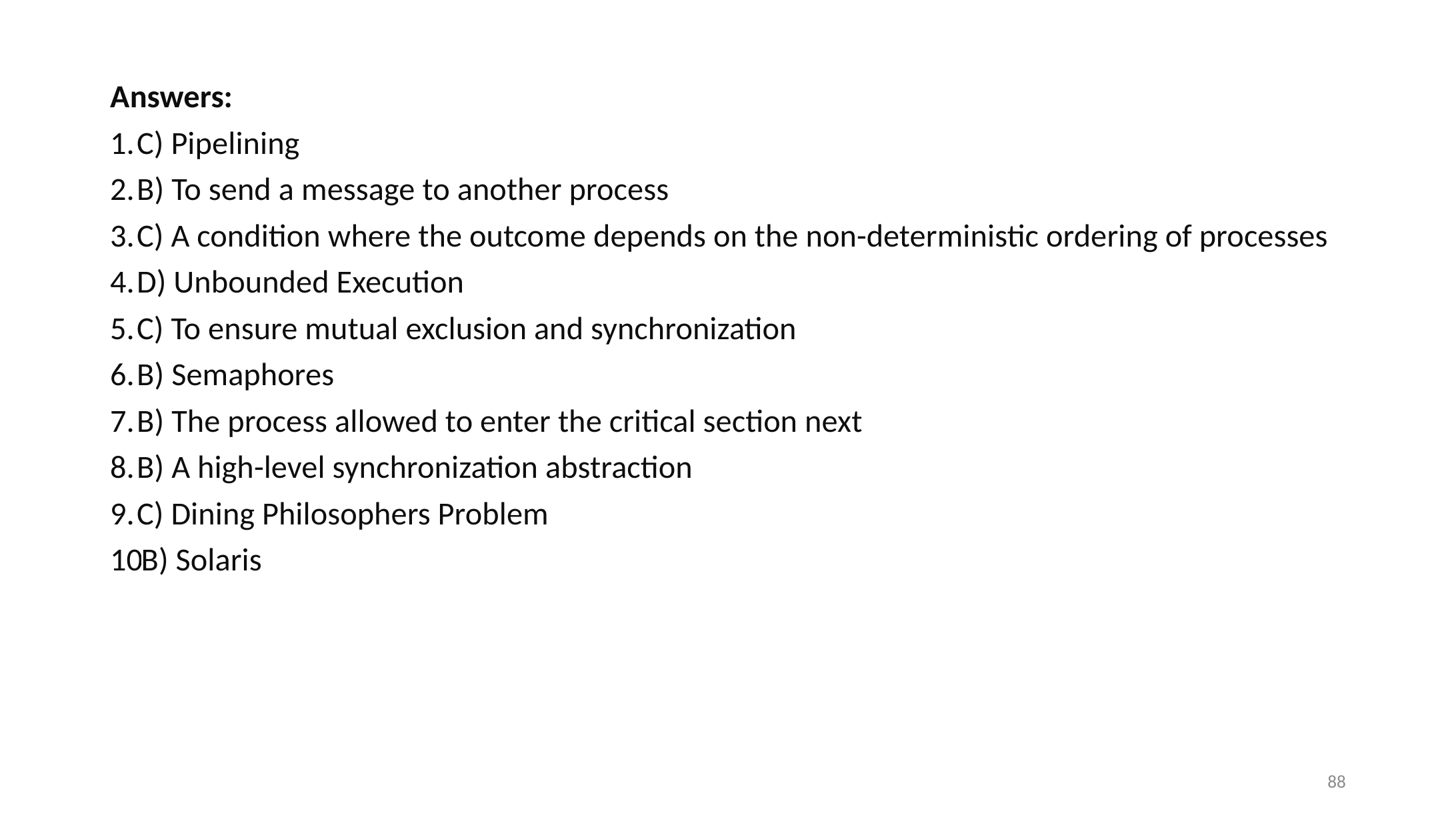

Answers:
C) Pipelining
B) To send a message to another process
C) A condition where the outcome depends on the non-deterministic ordering of processes
D) Unbounded Execution
C) To ensure mutual exclusion and synchronization
B) Semaphores
B) The process allowed to enter the critical section next
B) A high-level synchronization abstraction
C) Dining Philosophers Problem
B) Solaris

88